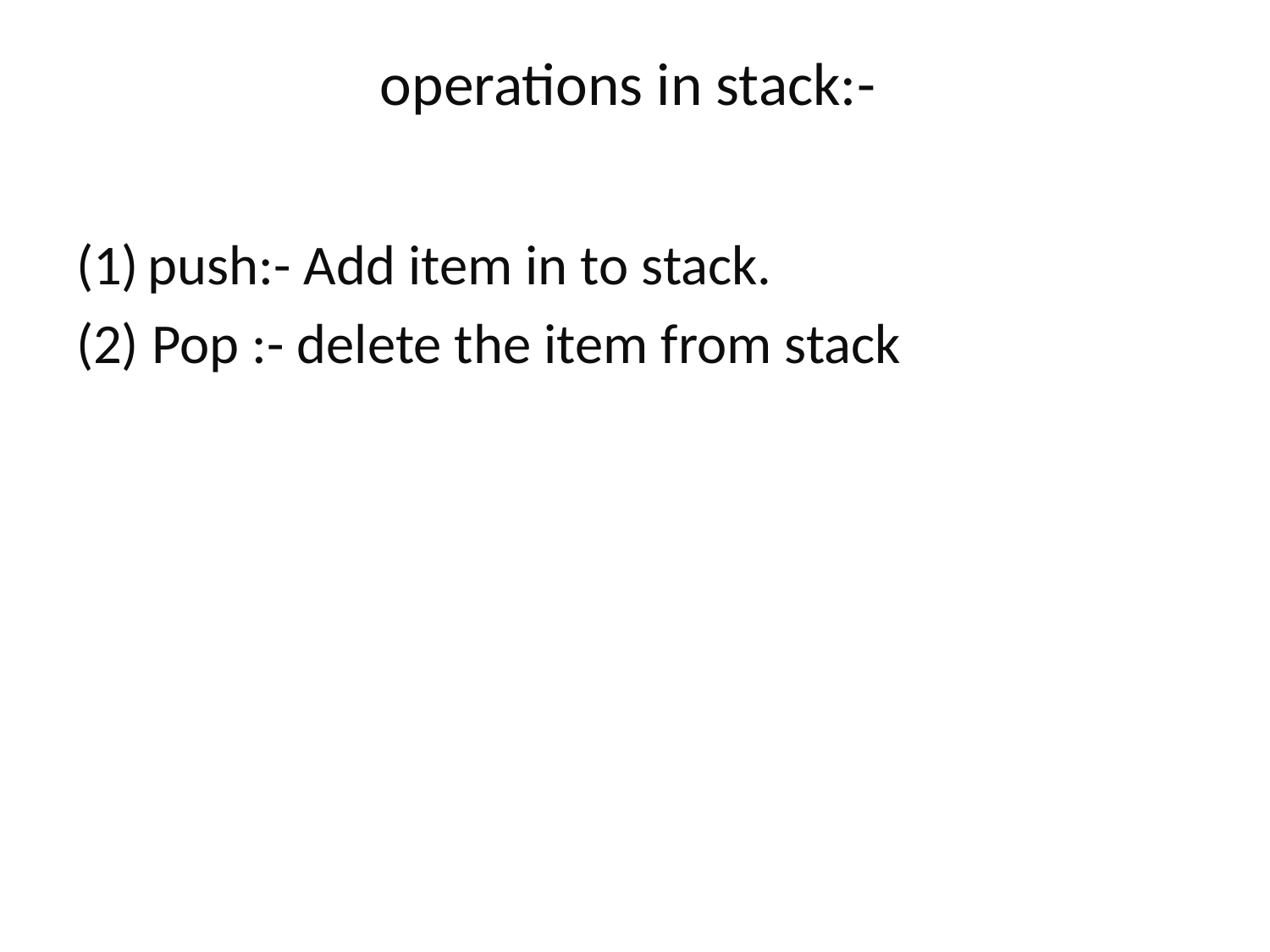

# operations in stack:-
push:- Add item in to stack.
(2) Pop :- delete the item from stack